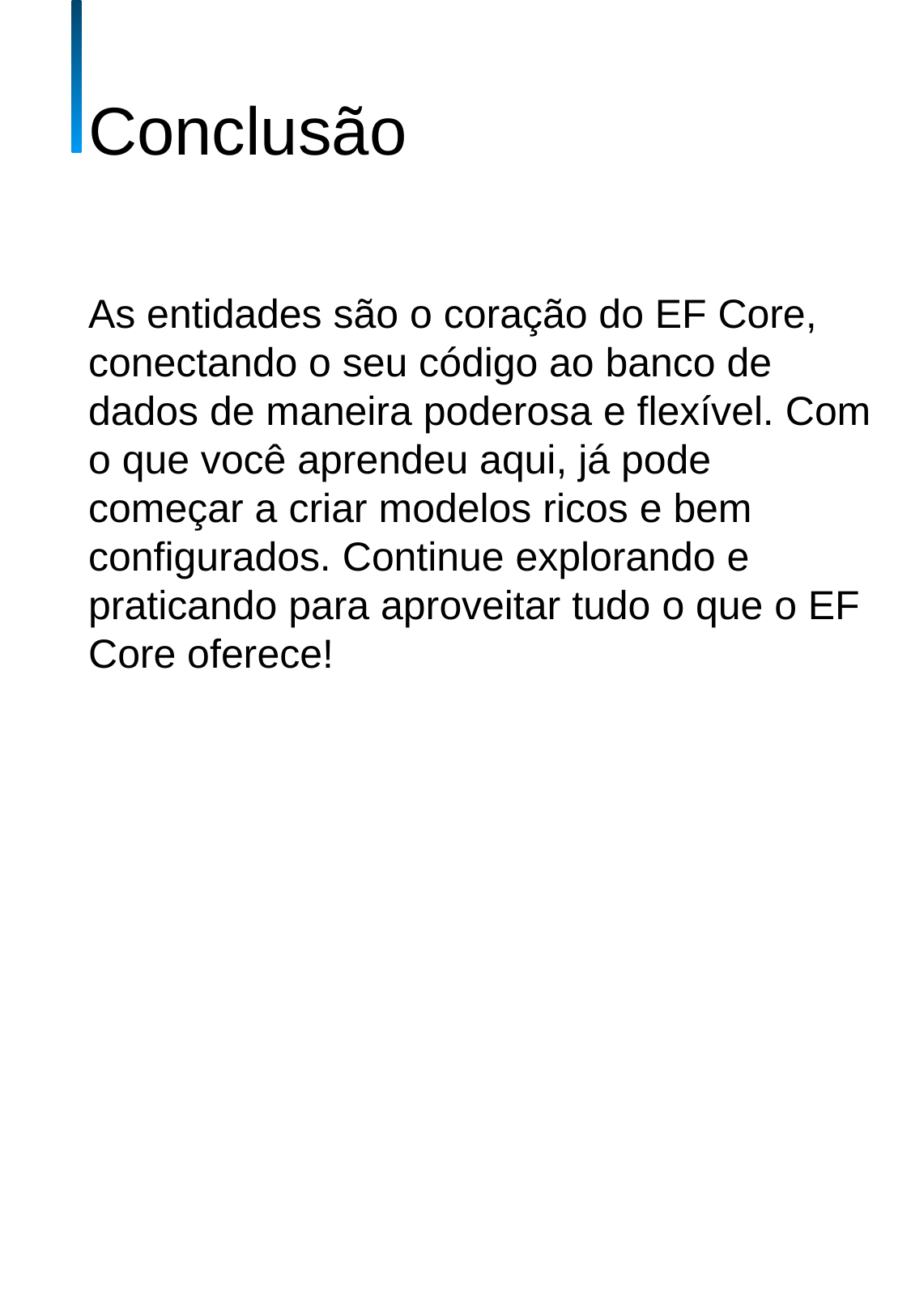

Conclusão
As entidades são o coração do EF Core, conectando o seu código ao banco de dados de maneira poderosa e flexível. Com o que você aprendeu aqui, já pode começar a criar modelos ricos e bem configurados. Continue explorando e praticando para aproveitar tudo o que o EF Core oferece!